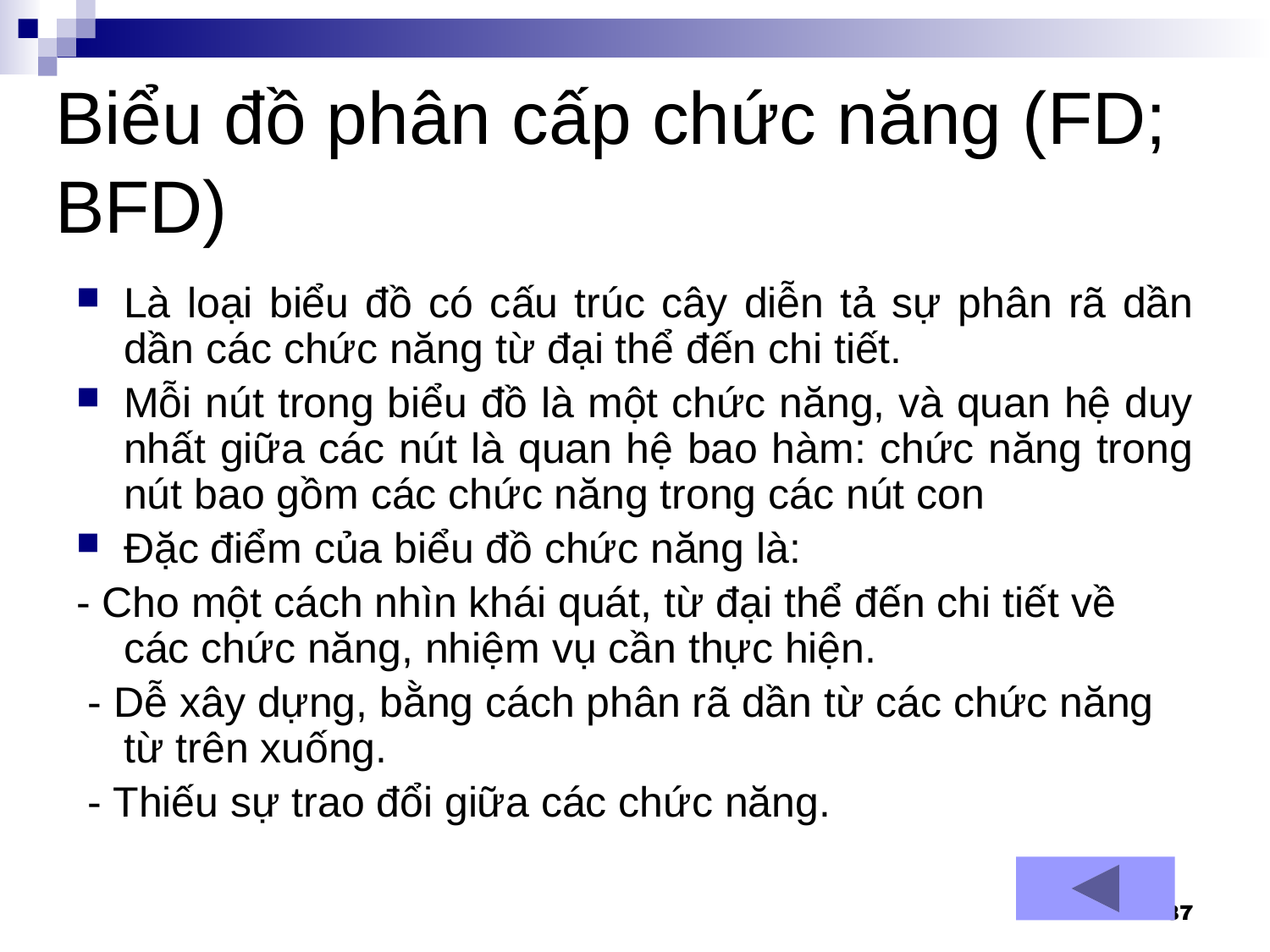

# Biểu đồ phân cấp chức năng (FD; BFD)
Là loại biểu đồ có cấu trúc cây diễn tả sự phân rã dần dần các chức năng từ đại thể đến chi tiết.
Mỗi nút trong biểu đồ là một chức năng, và quan hệ duy nhất giữa các nút là quan hệ bao hàm: chức năng trong nút bao gồm các chức năng trong các nút con
Đặc điểm của biểu đồ chức năng là:
- Cho một cách nhìn khái quát, từ đại thể đến chi tiết về các chức năng, nhiệm vụ cần thực hiện.
 - Dễ xây dựng, bằng cách phân rã dần từ các chức năng từ trên xuống.
 - Thiếu sự trao đổi giữa các chức năng.

87